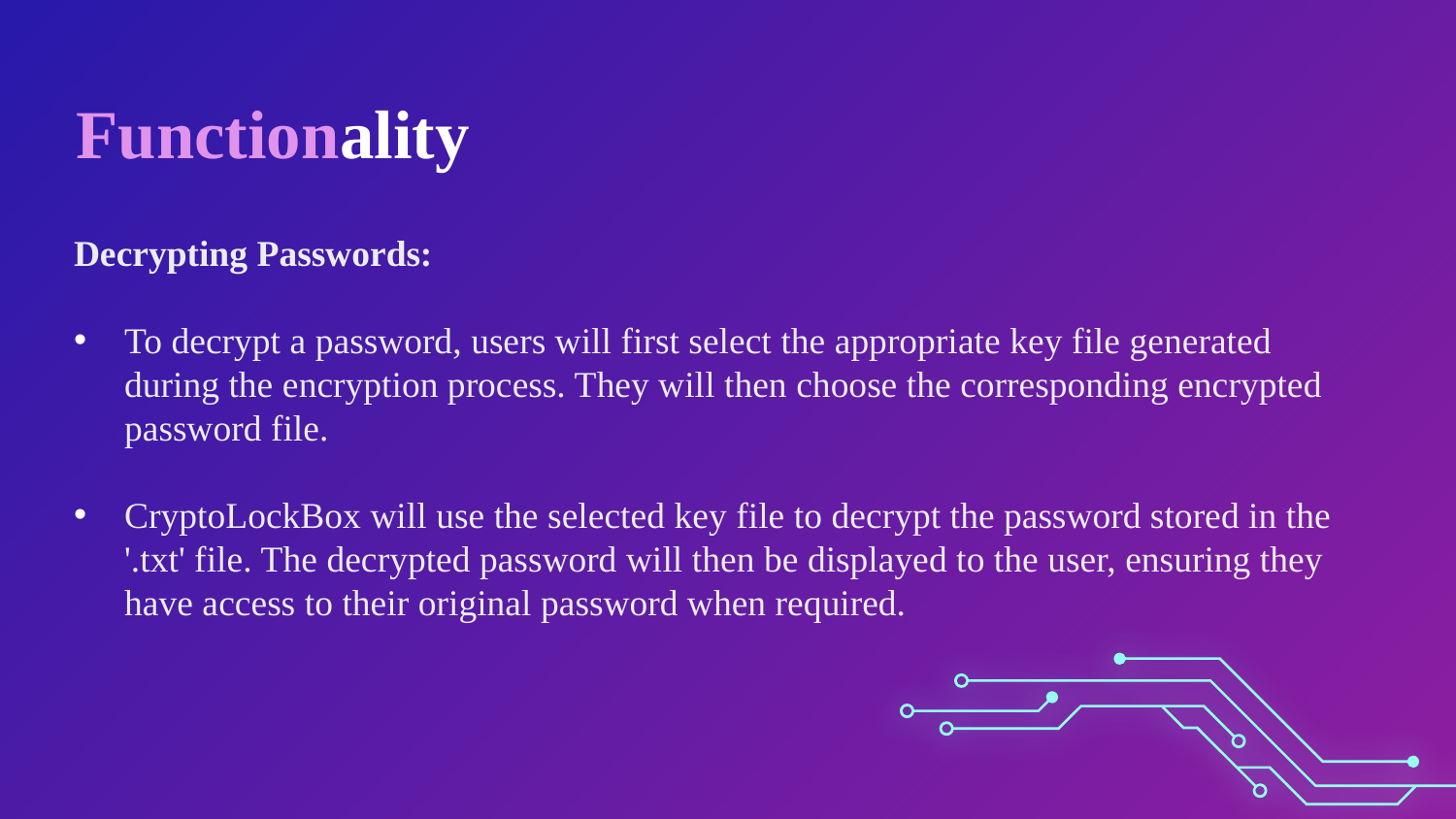

Functionality
Decrypting Passwords:

To decrypt a password, users will first select the appropriate key file generated during the encryption process. They will then choose the corresponding encrypted password file.

CryptoLockBox will use the selected key file to decrypt the password stored in the '.txt' file. The decrypted password will then be displayed to the user, ensuring they have access to their original password when required.